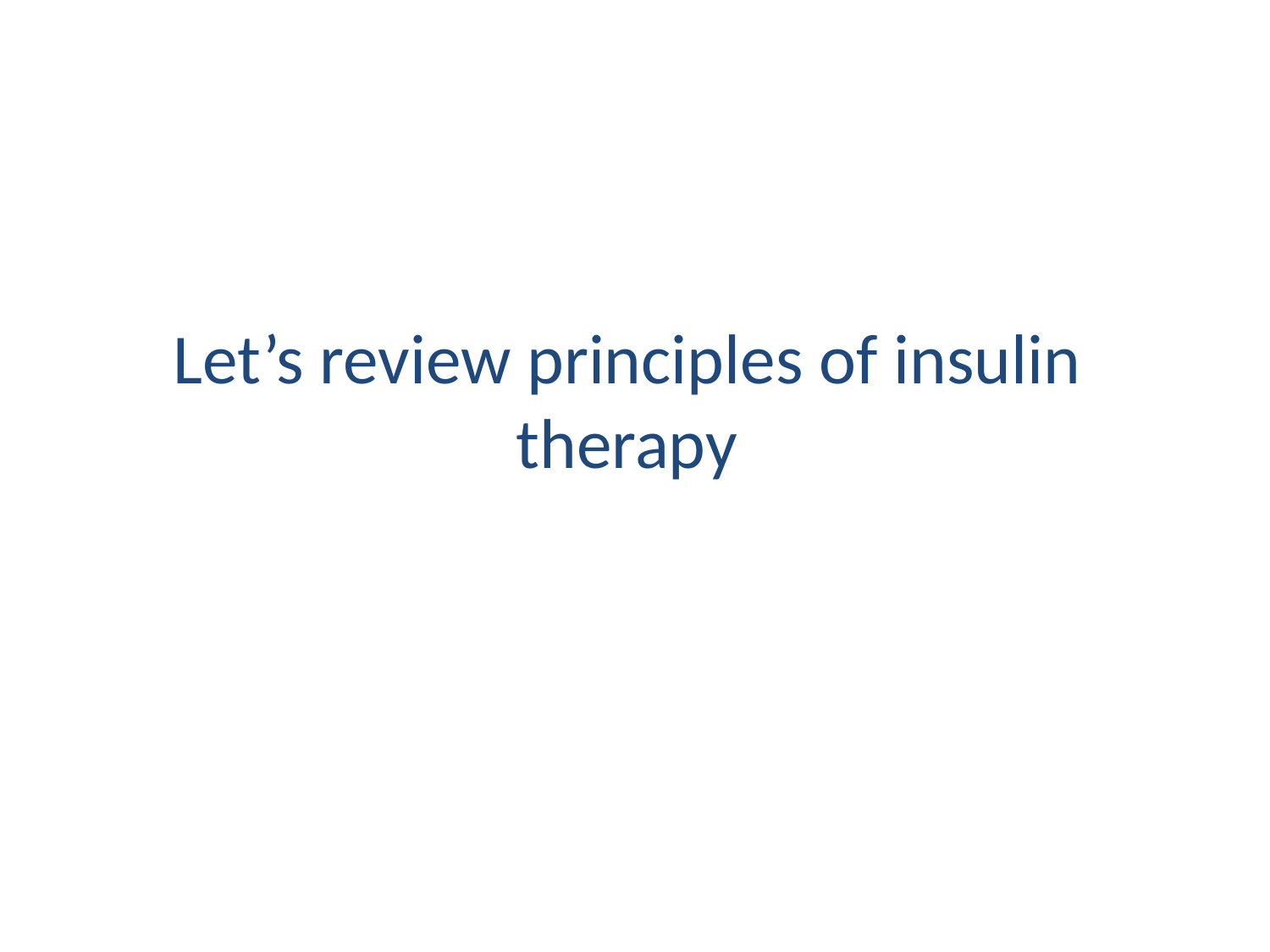

# Let’s review principles of insulin  therapy